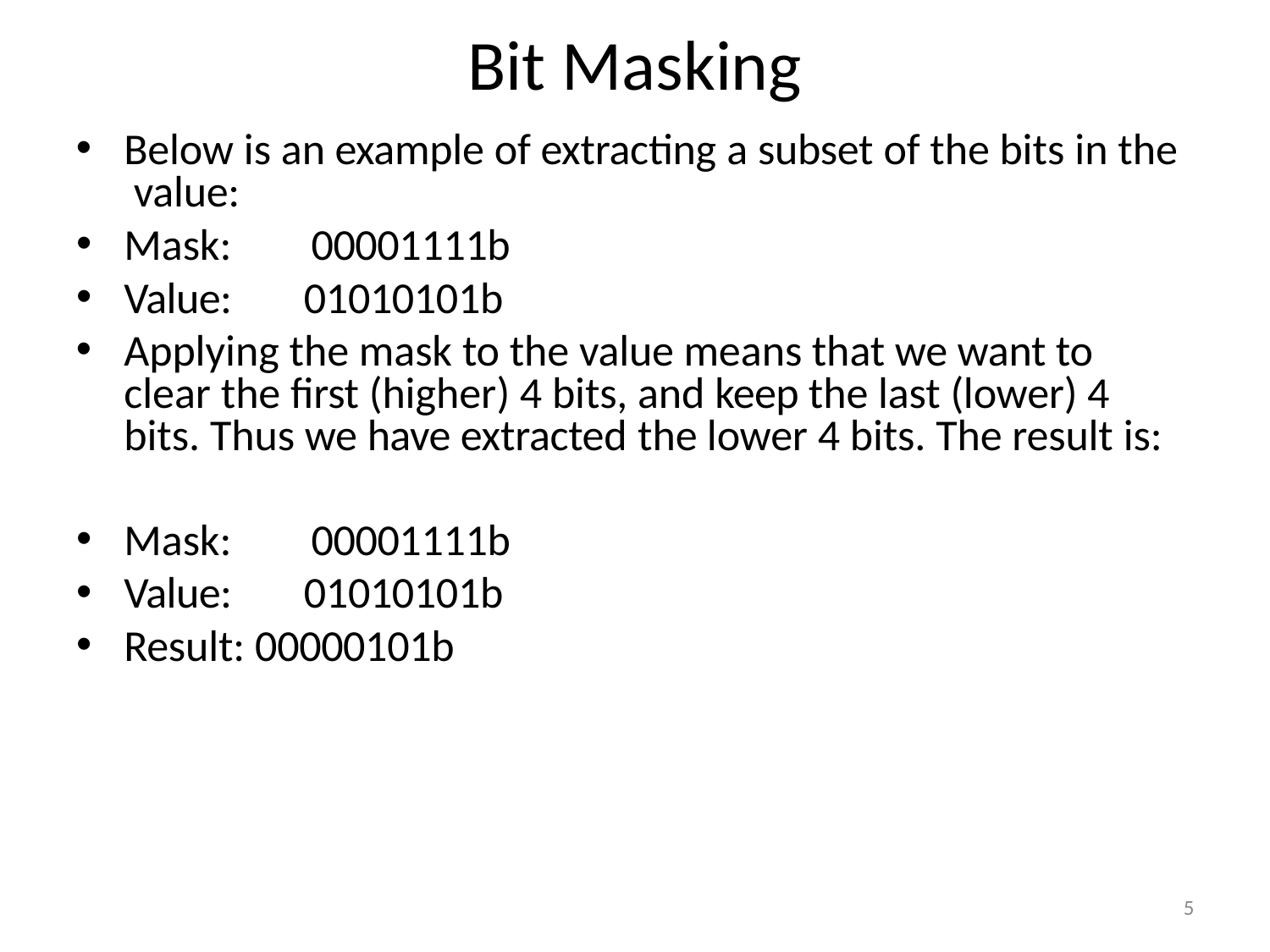

# Bit Masking
Below is an example of extracting a subset of the bits in the  value:
Mask:	00001111b
Value:	01010101b
Applying the mask to the value means that we want to  clear the first (higher) 4 bits, and keep the last (lower) 4  bits. Thus we have extracted the lower 4 bits. The result is:

Mask:	00001111b
Value:	01010101b
Result: 00000101b
5